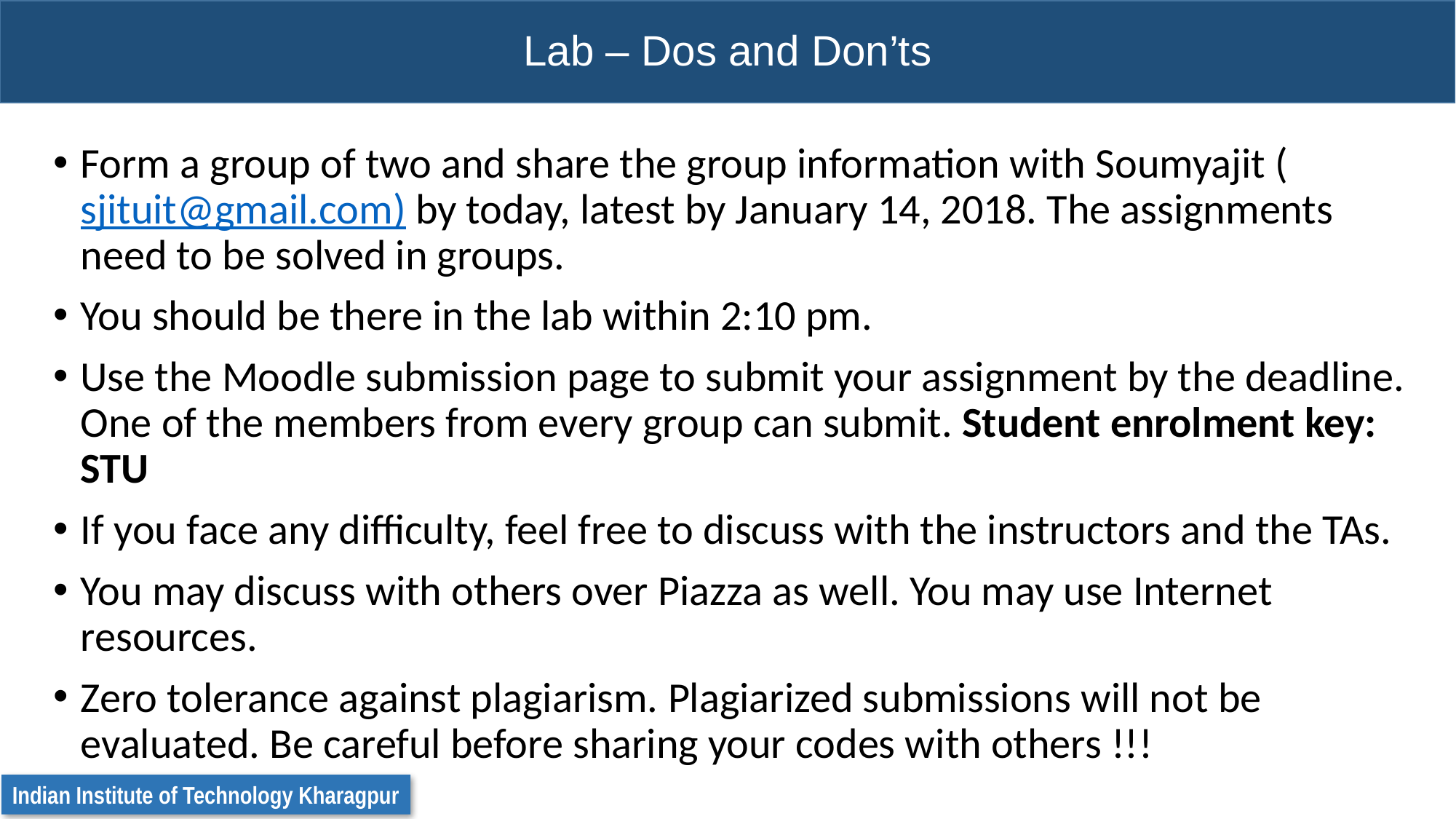

# Lab – Dos and Don’ts
Form a group of two and share the group information with Soumyajit (sjituit@gmail.com) by today, latest by January 14, 2018. The assignments need to be solved in groups.
You should be there in the lab within 2:10 pm.
Use the Moodle submission page to submit your assignment by the deadline. One of the members from every group can submit. Student enrolment key: STU
If you face any difficulty, feel free to discuss with the instructors and the TAs.
You may discuss with others over Piazza as well. You may use Internet resources.
Zero tolerance against plagiarism. Plagiarized submissions will not be evaluated. Be careful before sharing your codes with others !!!